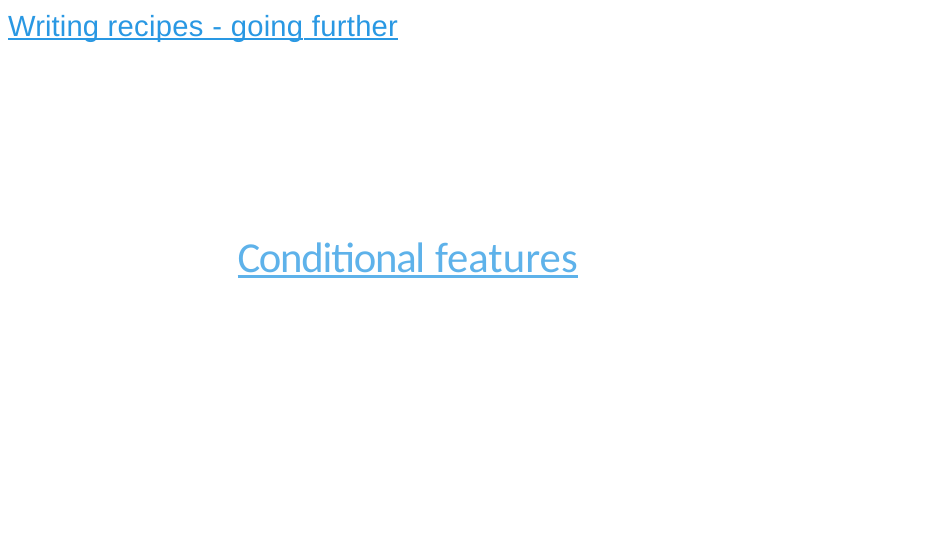

Writing recipes - going further
# Conditional features
210/300
Remake by Mao Huynh